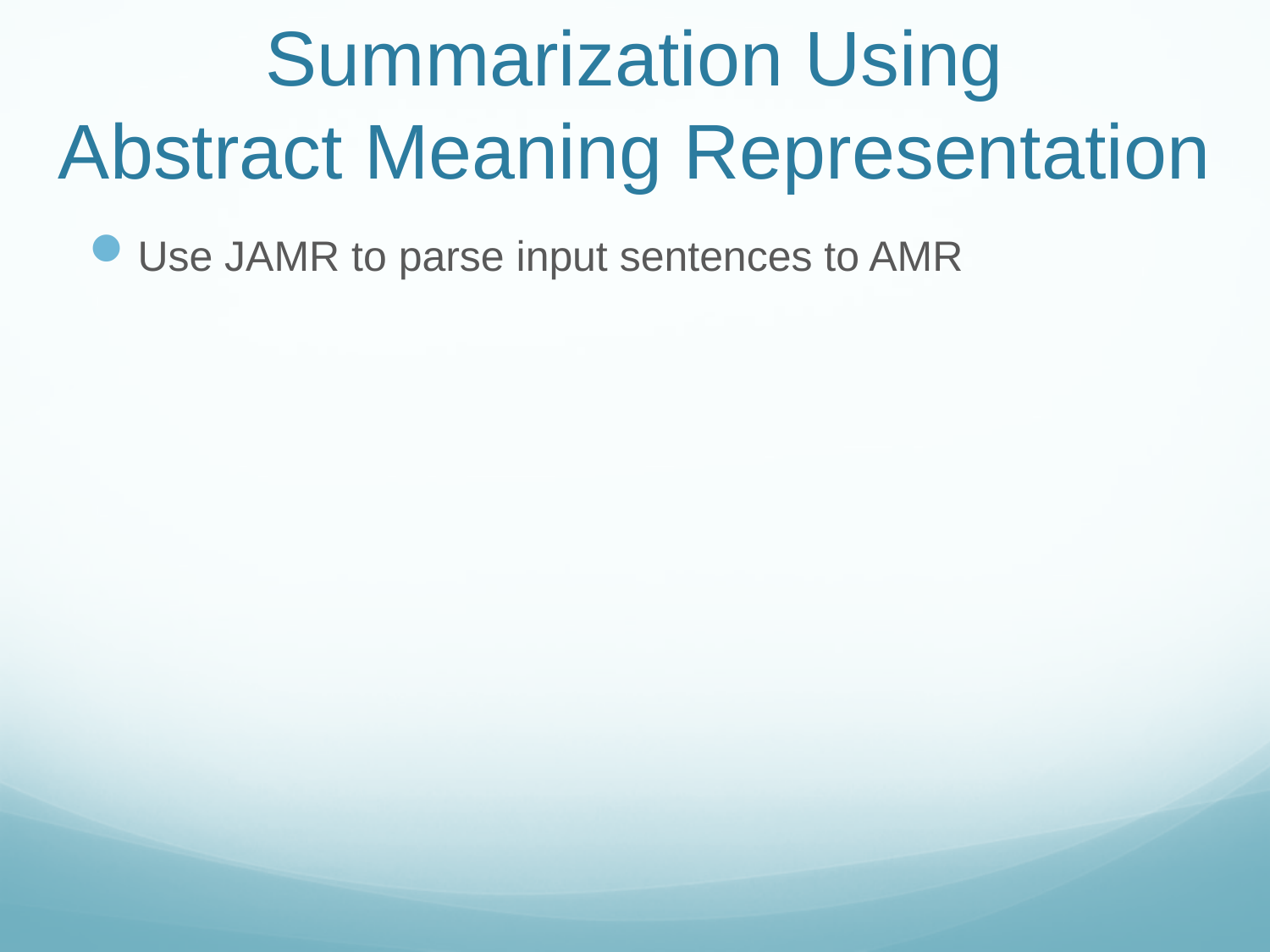

# Summarization Using Abstract Meaning Representation
Use JAMR to parse input sentences to AMR